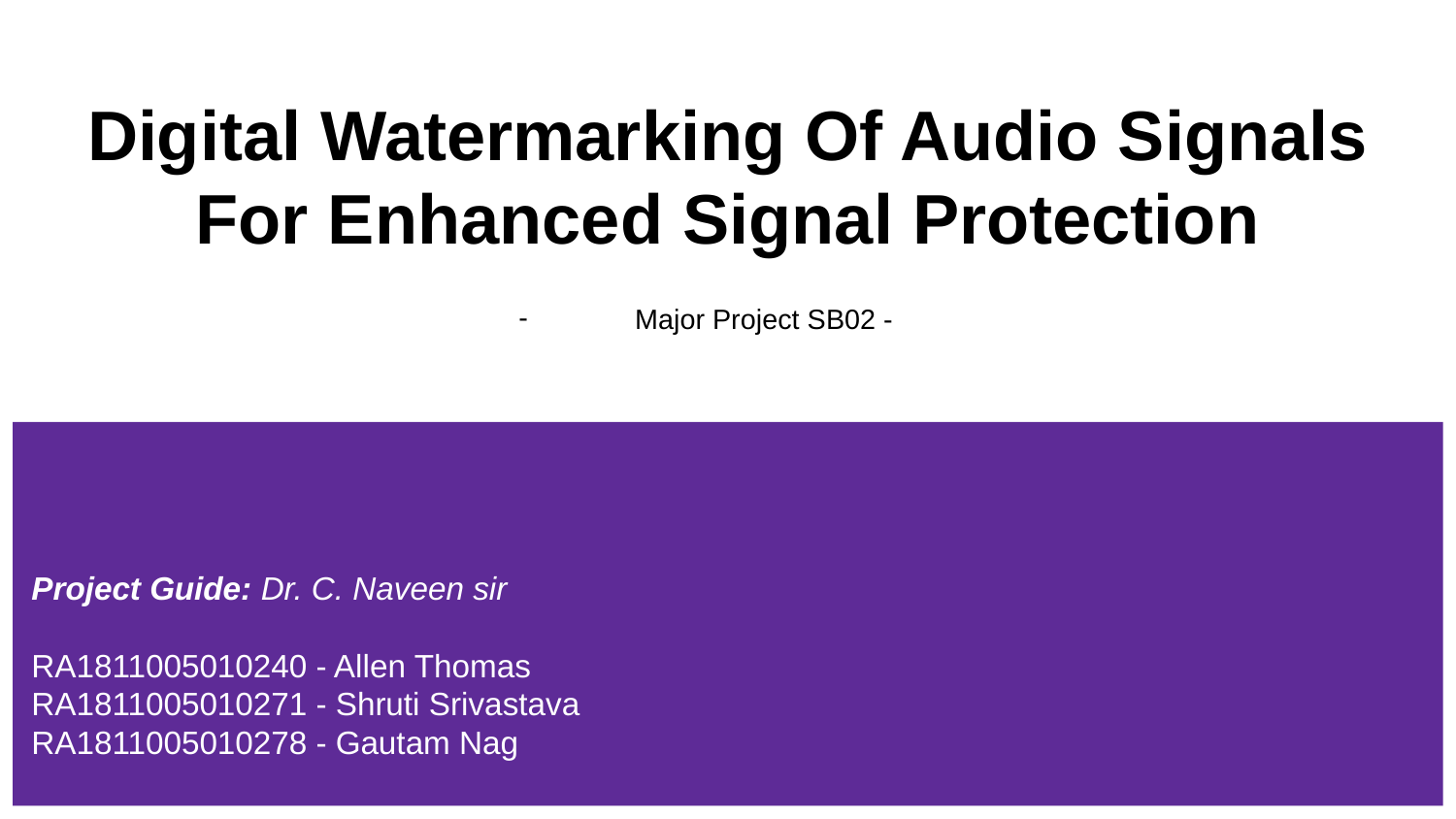

# Digital Watermarking Of Audio Signals For Enhanced Signal Protection

Major Project SB02 -
Project Guide: Dr. C. Naveen sir

RA1811005010240 - Allen Thomas
RA1811005010271 - Shruti Srivastava
RA1811005010278 - Gautam Nag